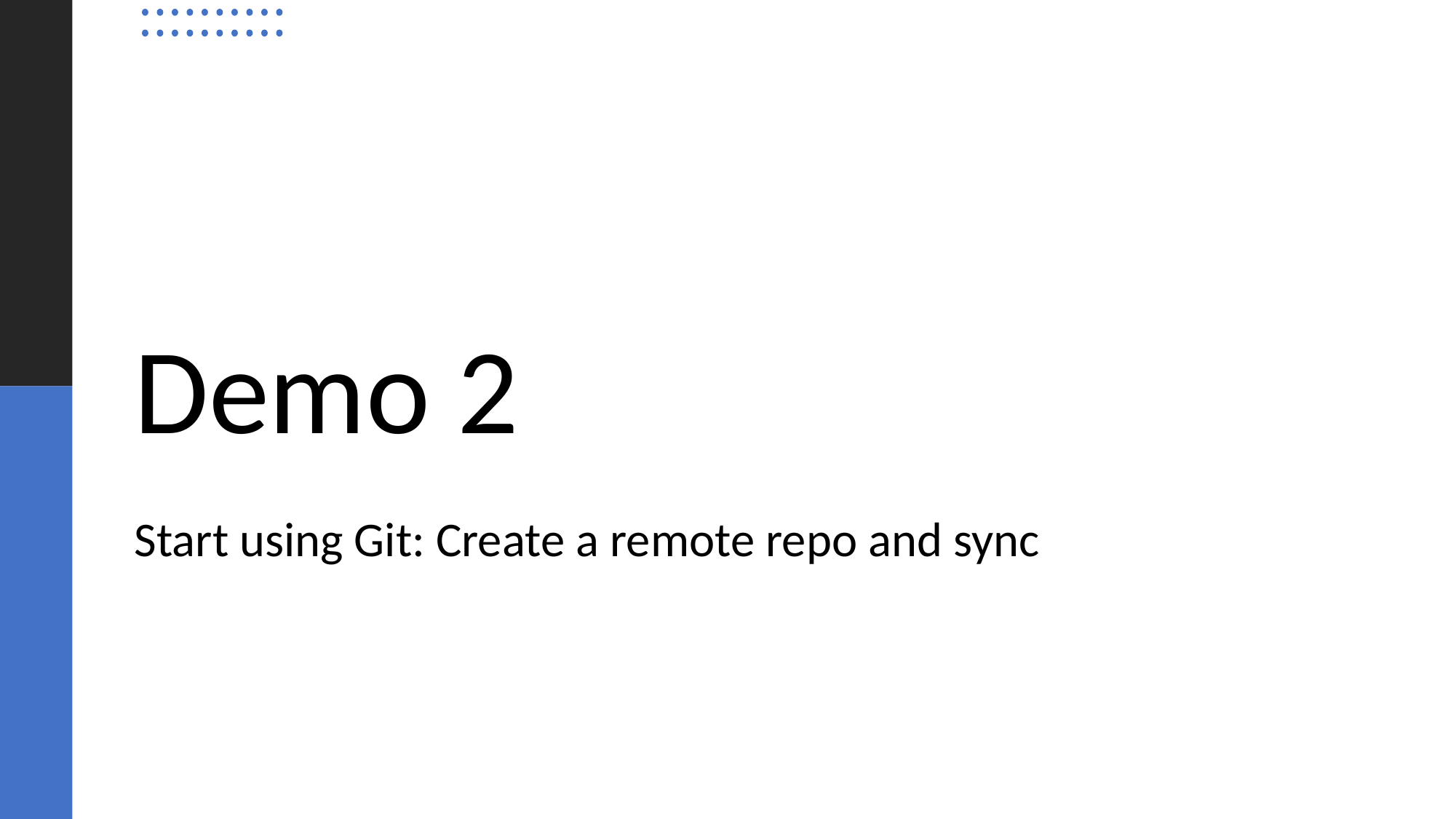

# Demo 2

Start using Git: Create a remote repo and sync